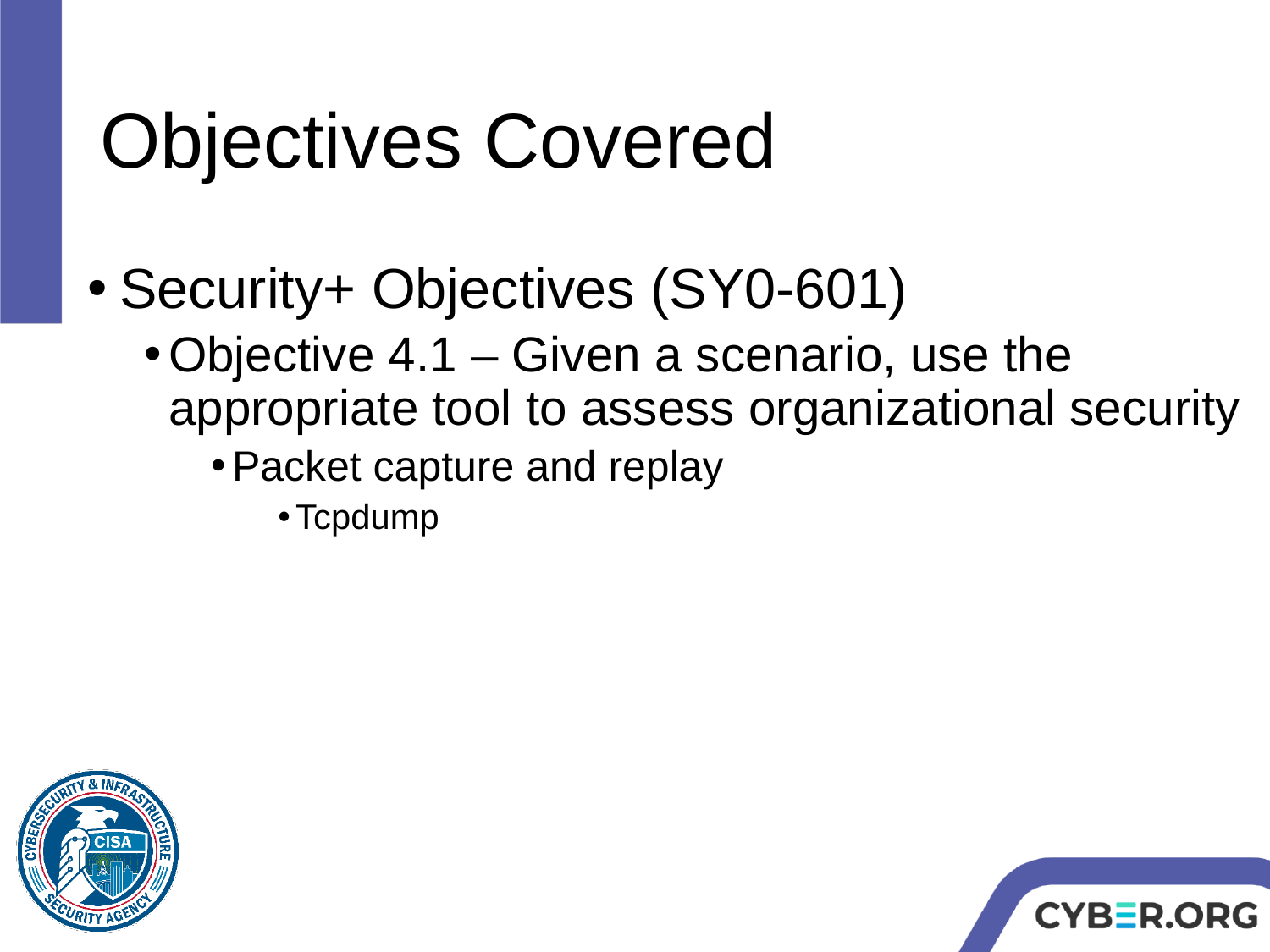

# Objectives Covered
Security+ Objectives (SY0-601)
Objective 4.1 – Given a scenario, use the appropriate tool to assess organizational security
Packet capture and replay
Tcpdump